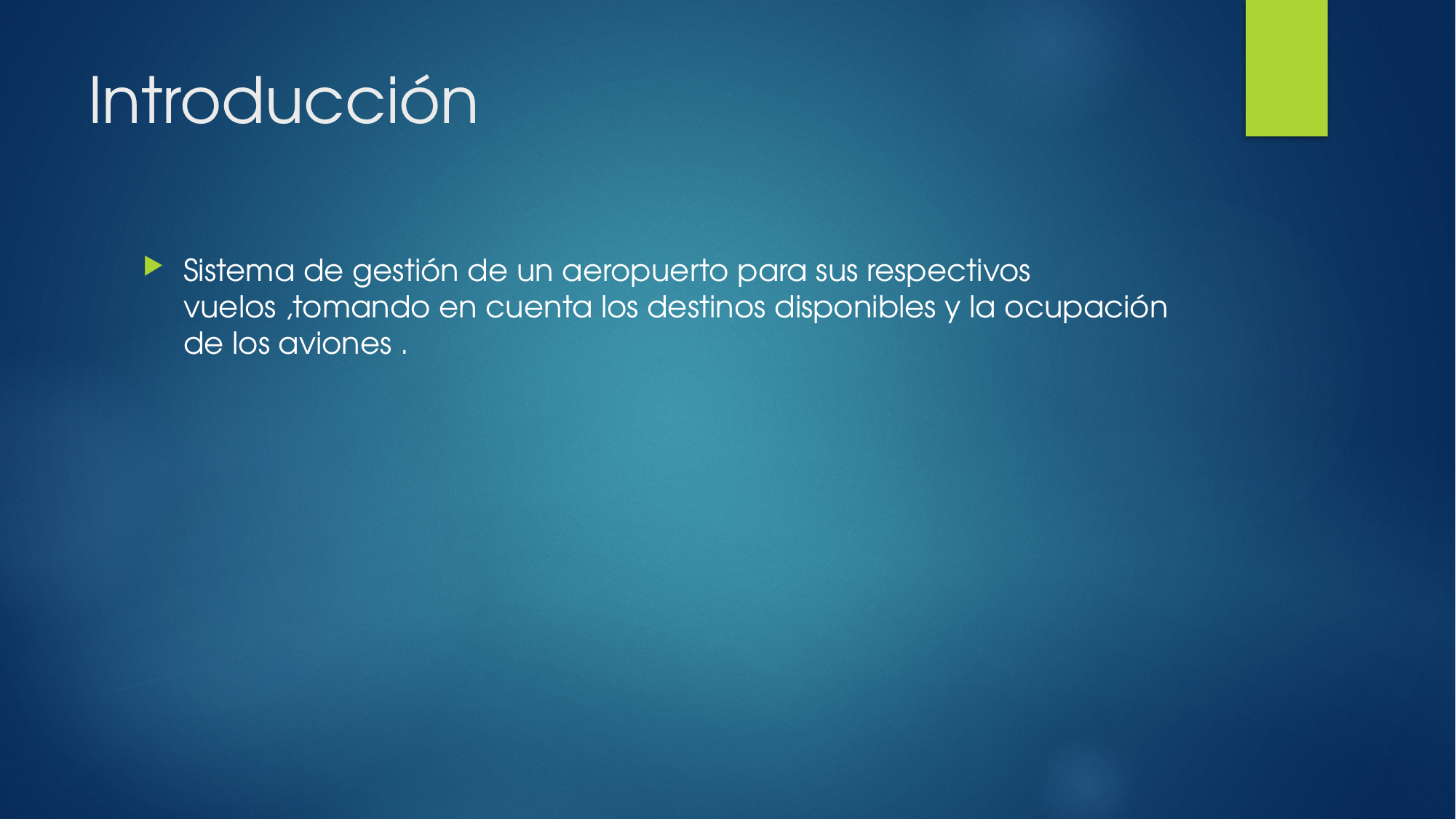

# Introducción
Sistema de gestión de un aeropuerto para sus respectivos vuelos ,tomando en cuenta los destinos disponibles y la ocupación de los aviones .